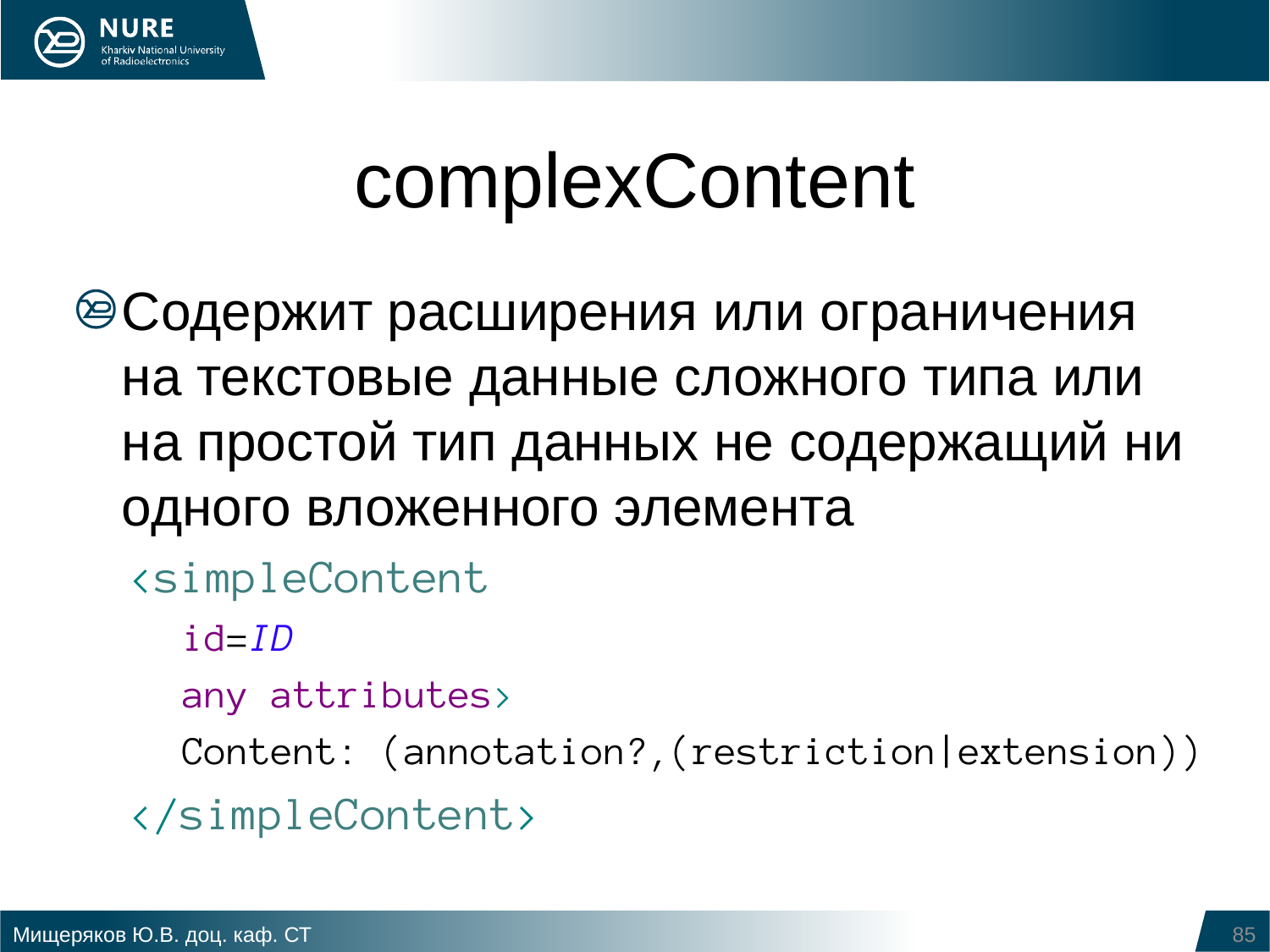

# complexContent
Содержит расширения или ограничения на текстовые данные сложного типа или на простой тип данных не содержащий ни одного вложенного элемента
<simpleContent
id=ID
any attributes>
Content: (annotation?,(restriction|extension))
</simpleContent>
Мищеряков Ю.В. доц. каф. СТ
85